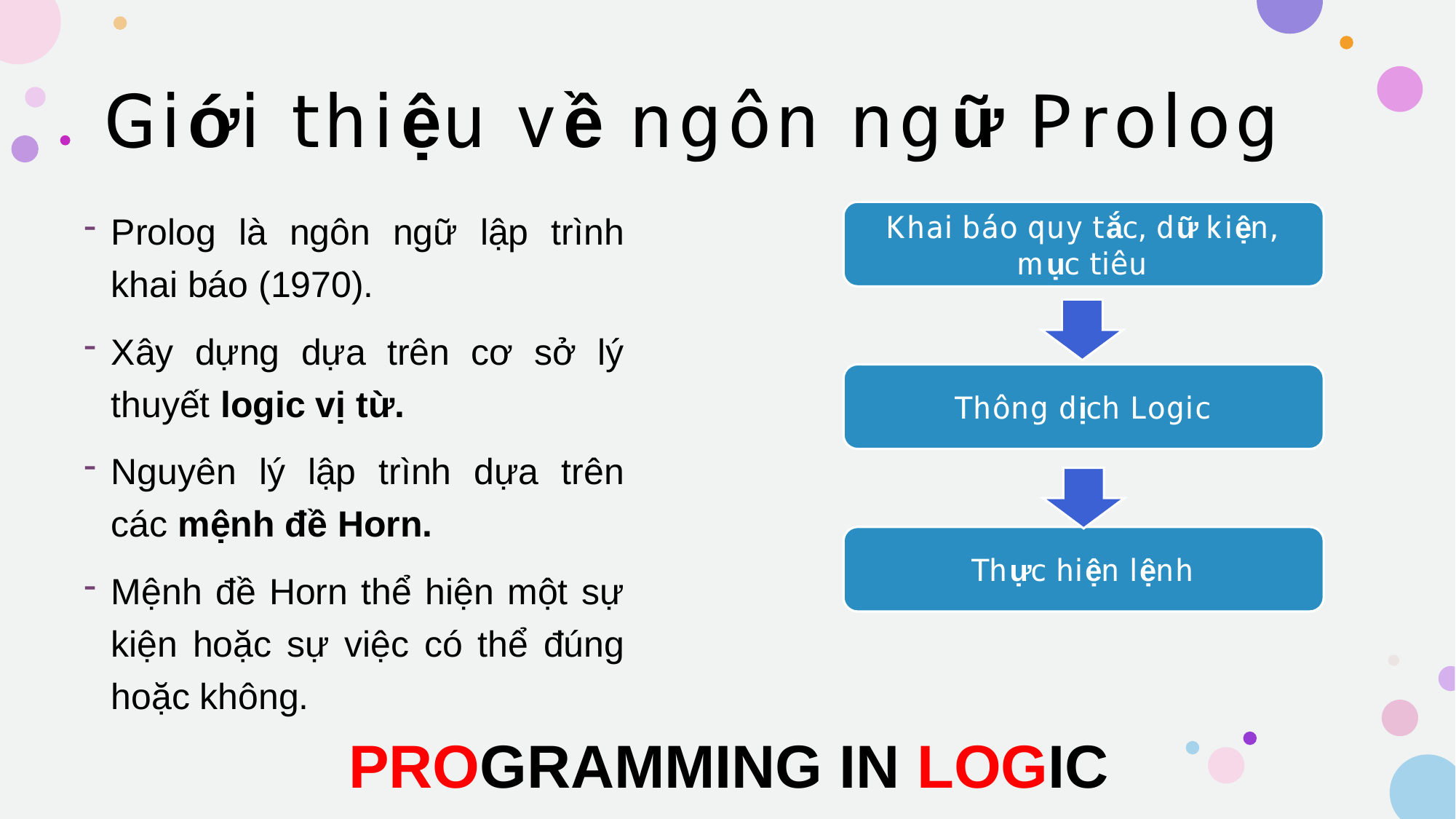

# Giới thiệu về ngôn ngữ Prolog
Prolog là ngôn ngữ lập trình khai báo (1970).
Xây dựng dựa trên cơ sở lý thuyết logic vị từ.
Nguyên lý lập trình dựa trên các mệnh đề Horn.
Mệnh đề Horn thể hiện một sự kiện hoặc sự việc có thể đúng hoặc không.
Khai báo quy tắc, dữ kiện, mục tiêu

Thông dịch Logic

Thực hiện lệnh
PROGRAMMING IN LOGIC